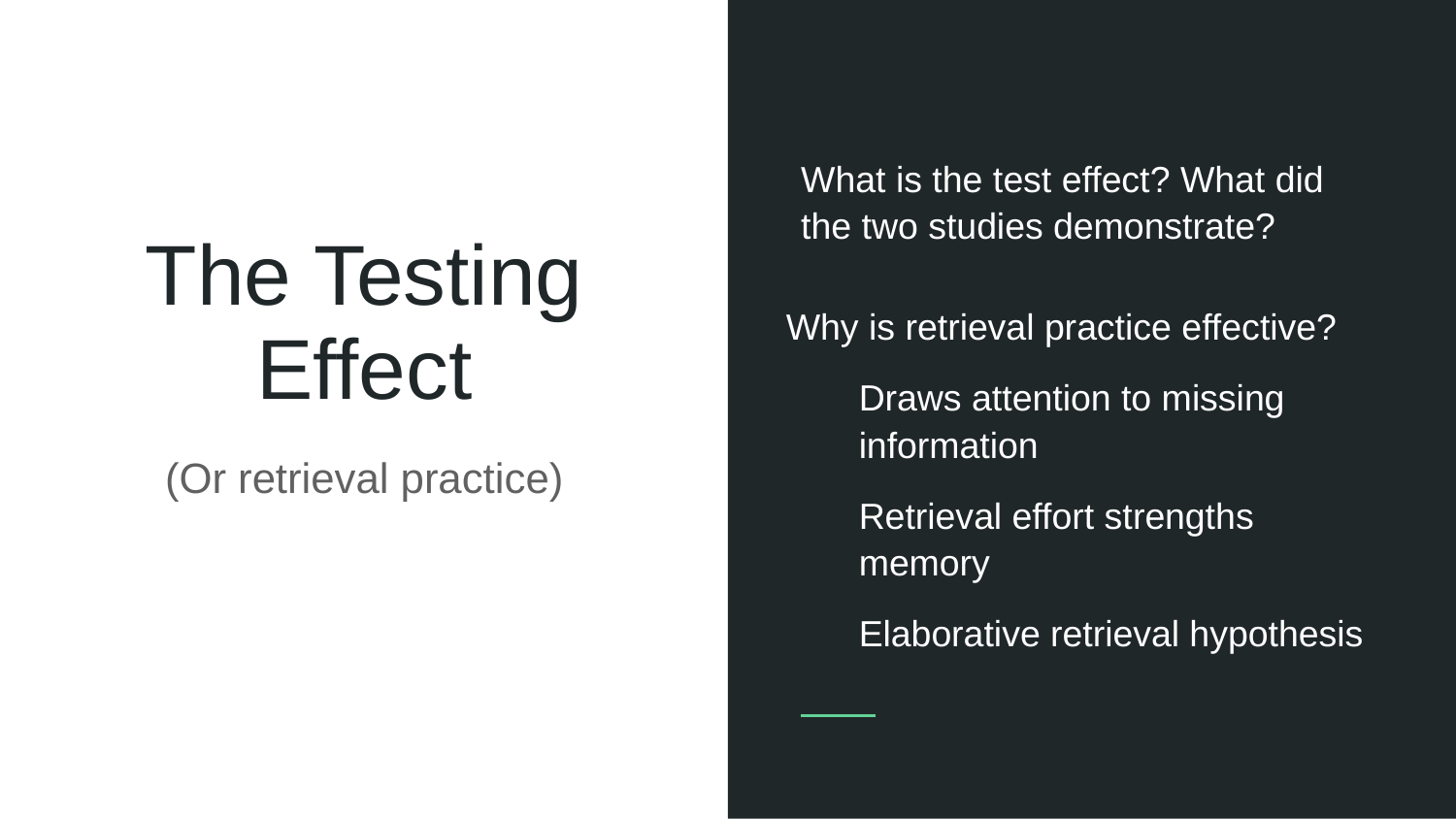

What is the test effect? What did the two studies demonstrate?

Why is retrieval practice effective?
Draws attention to missing information
Retrieval effort strengths memory
Elaborative retrieval hypothesis
# The Testing Effect
(Or retrieval practice)